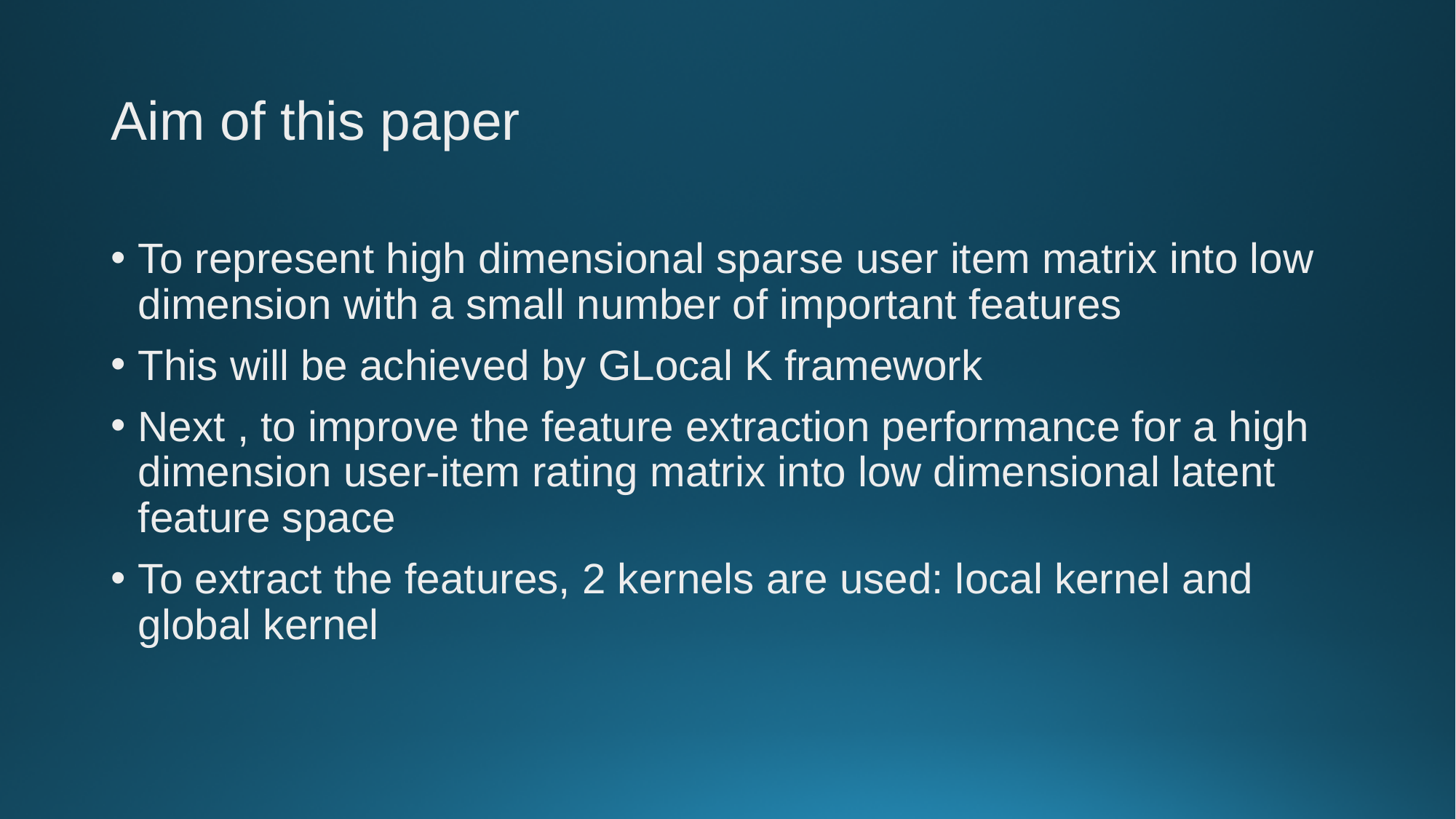

# Aim of this paper
To represent high dimensional sparse user item matrix into low dimension with a small number of important features
This will be achieved by GLocal K framework
Next , to improve the feature extraction performance for a high dimension user-item rating matrix into low dimensional latent feature space
To extract the features, 2 kernels are used: local kernel and global kernel